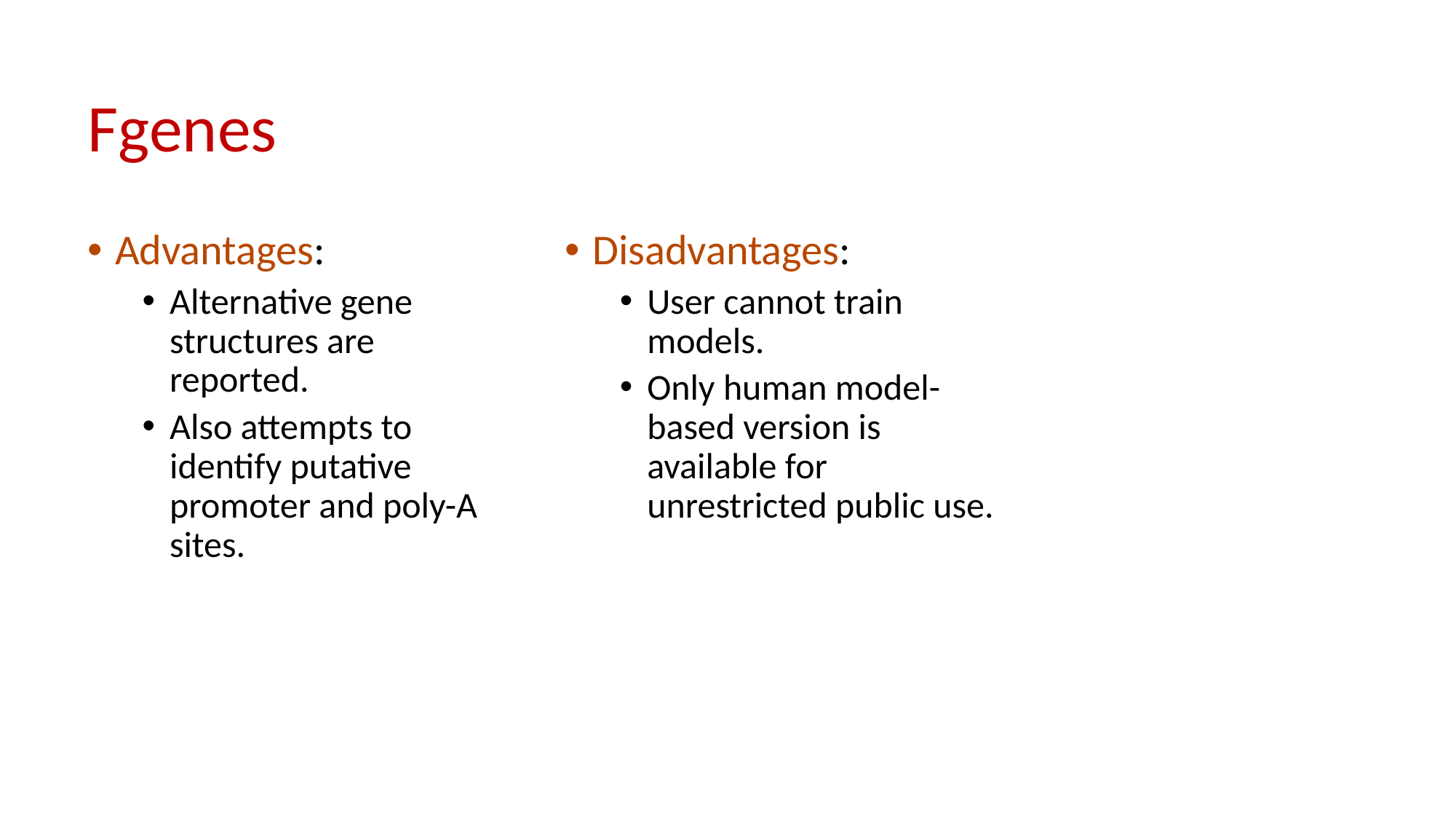

# Fgenes
Advantages:
Alternative gene structures are reported.
Also attempts to identify putative promoter and poly-A sites.
Disadvantages:
User cannot train models.
Only human model-based version is available for unrestricted public use.